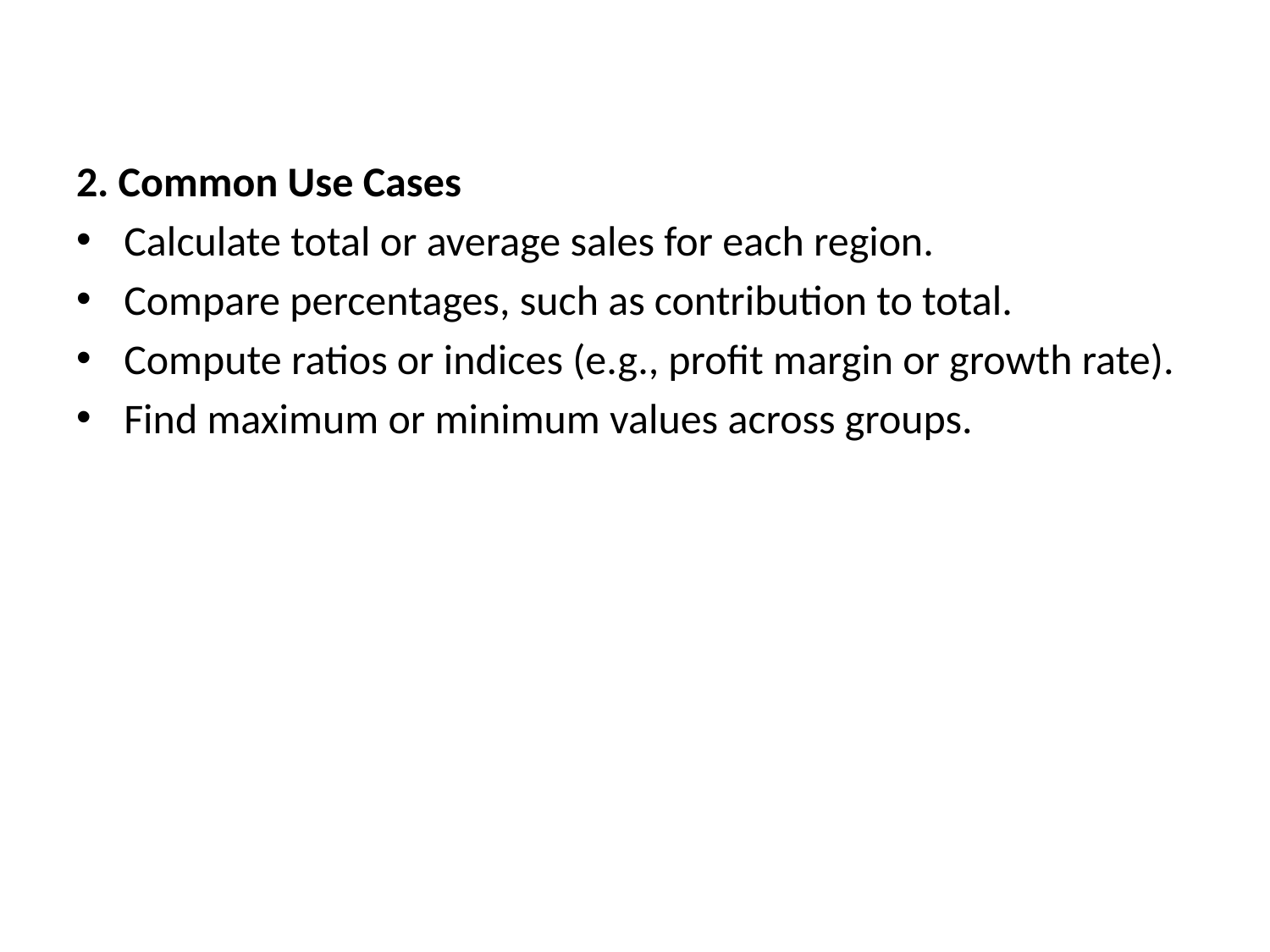

2. Common Use Cases
Calculate total or average sales for each region.
Compare percentages, such as contribution to total.
Compute ratios or indices (e.g., profit margin or growth rate).
Find maximum or minimum values across groups.